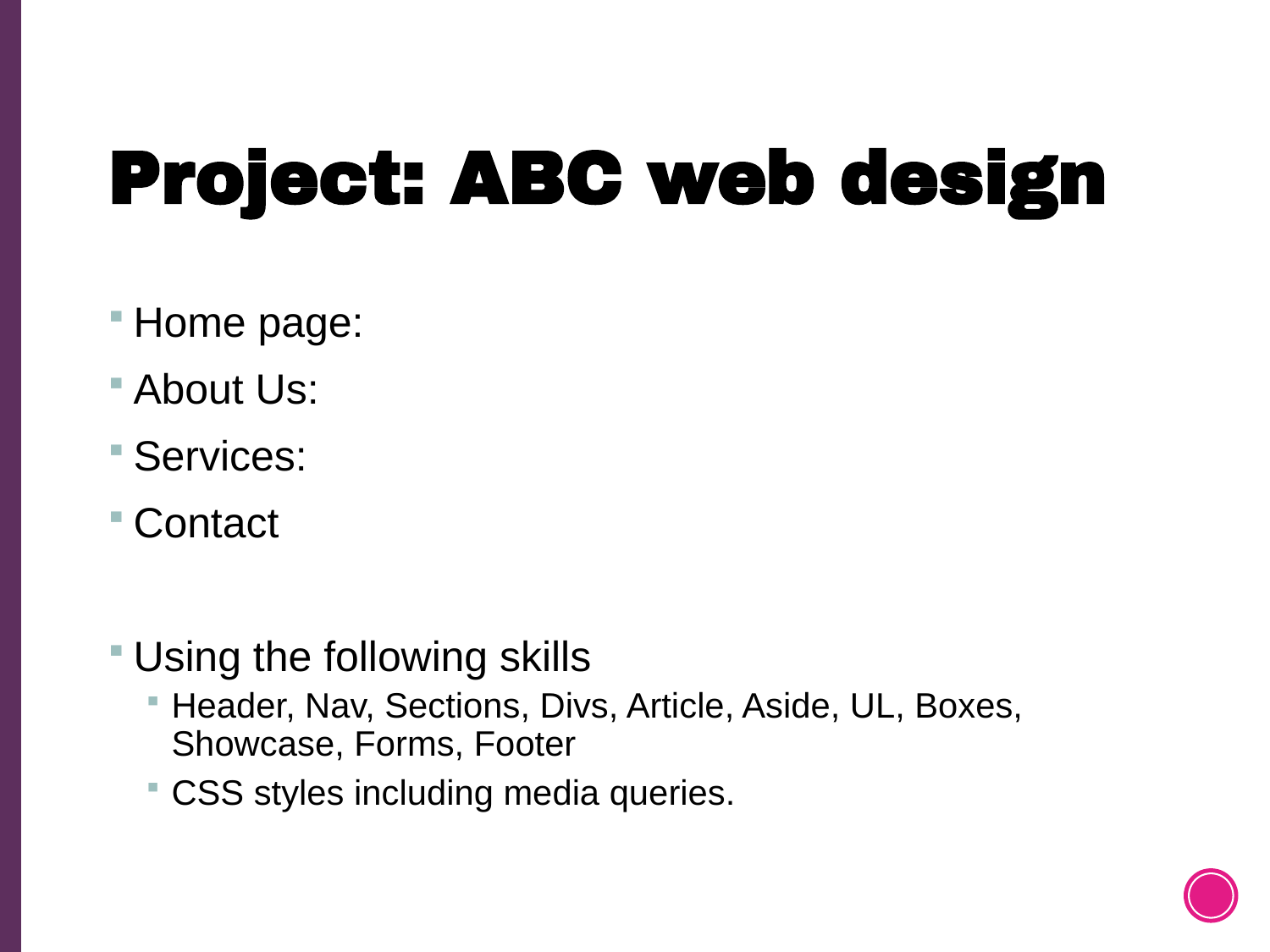

# Project: ABC web design
Home page:
About Us:
Services:
Contact

Using the following skills
Header, Nav, Sections, Divs, Article, Aside, UL, Boxes, Showcase, Forms, Footer
CSS styles including media queries.